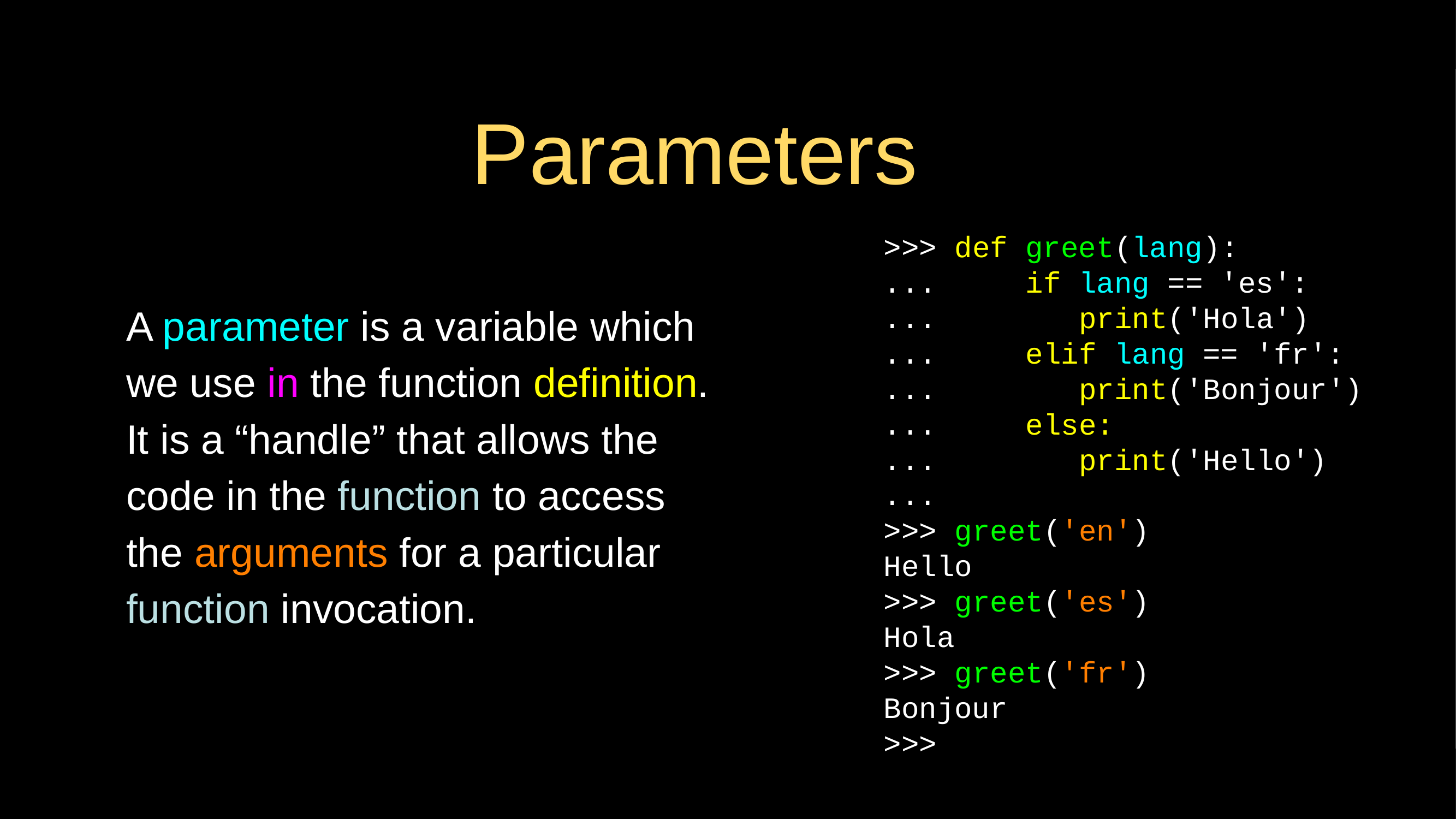

Parameters
>>> def greet(lang):
...     if lang == 'es':
...        print('Hola')
...     elif lang == 'fr':
...        print('Bonjour')
...     else:
...        print('Hello')
...
>>> greet('en')
Hello
>>> greet('es')
Hola
>>> greet('fr')
Bonjour
>>>

A parameter is a variable which we use in the function definition.  It is a “handle” that allows the code in the function to access the arguments for a particular function invocation.